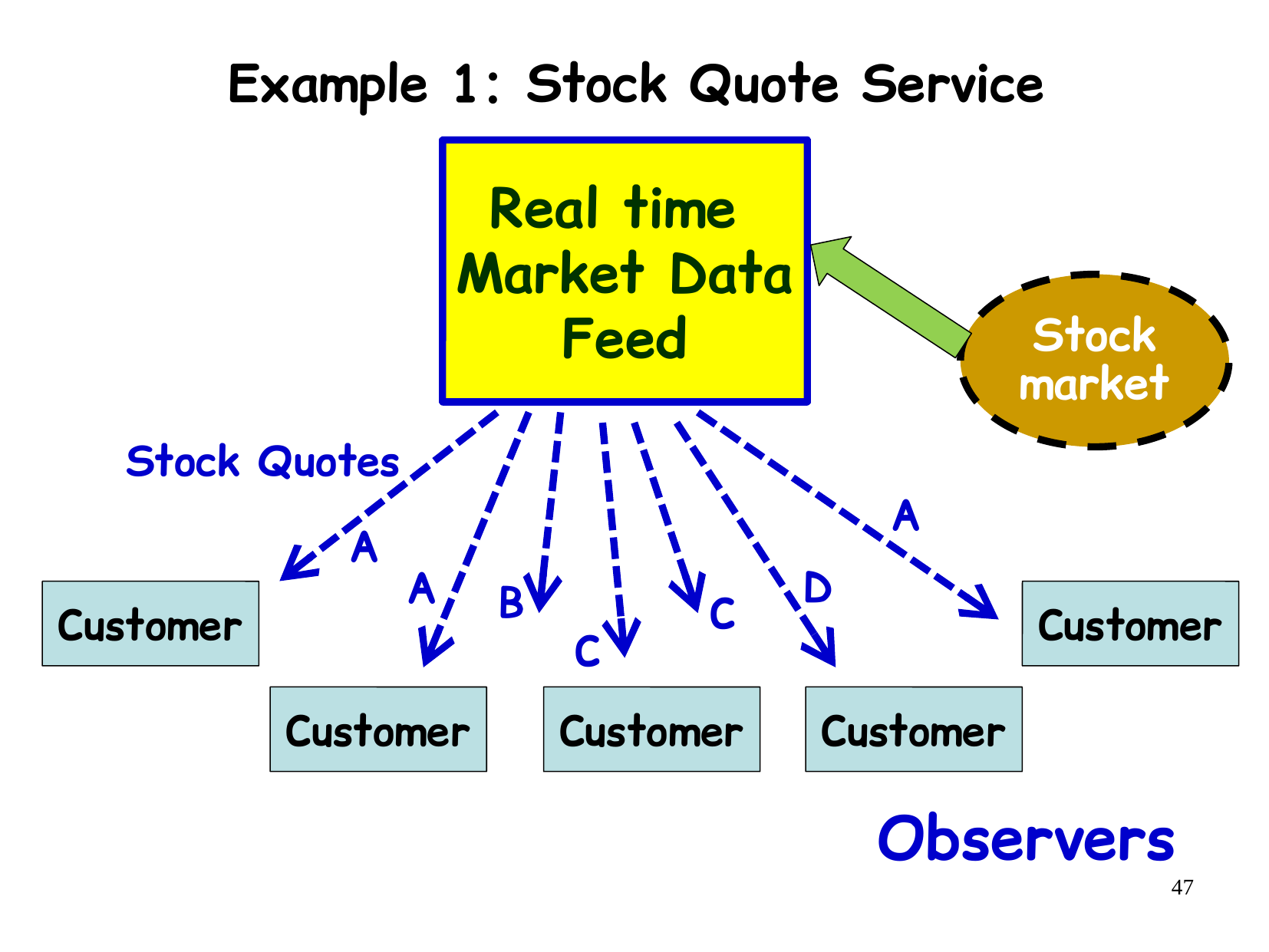

Example 1: Stock Quote Service

Real time
Market Data
Feed

Stock market

Stock Quotes
A
A
D
A
B

Customer

Customer

Customer

Customer

Customer
C
C
Observers